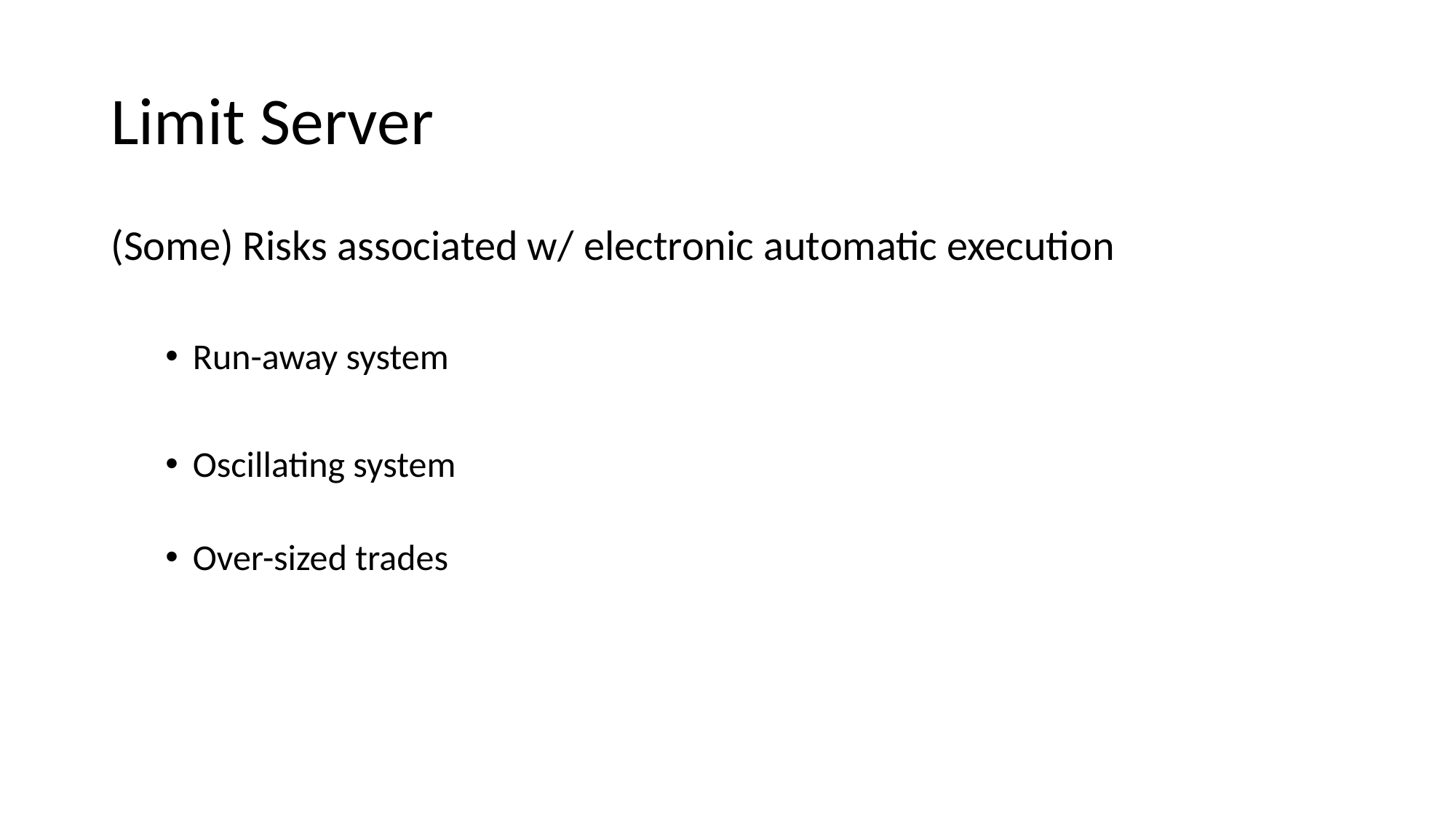

# Limit Server
(Some) Risks associated w/ electronic automatic execution

Run-away system

Oscillating system

Over-sized trades